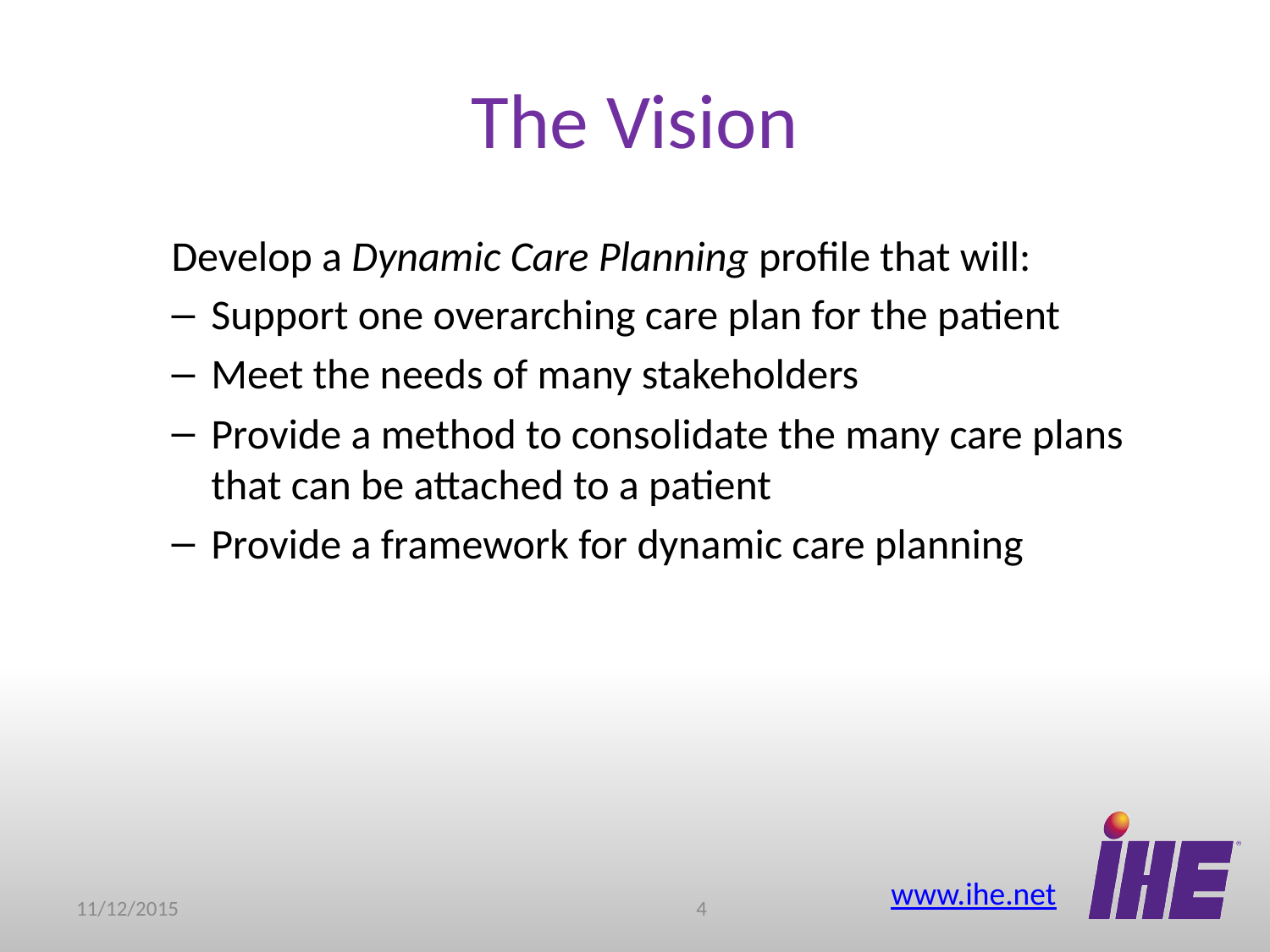

# The Vision
Develop a Dynamic Care Planning profile that will:
Support one overarching care plan for the patient
Meet the needs of many stakeholders
Provide a method to consolidate the many care plans that can be attached to a patient
Provide a framework for dynamic care planning

11/12/2015
4